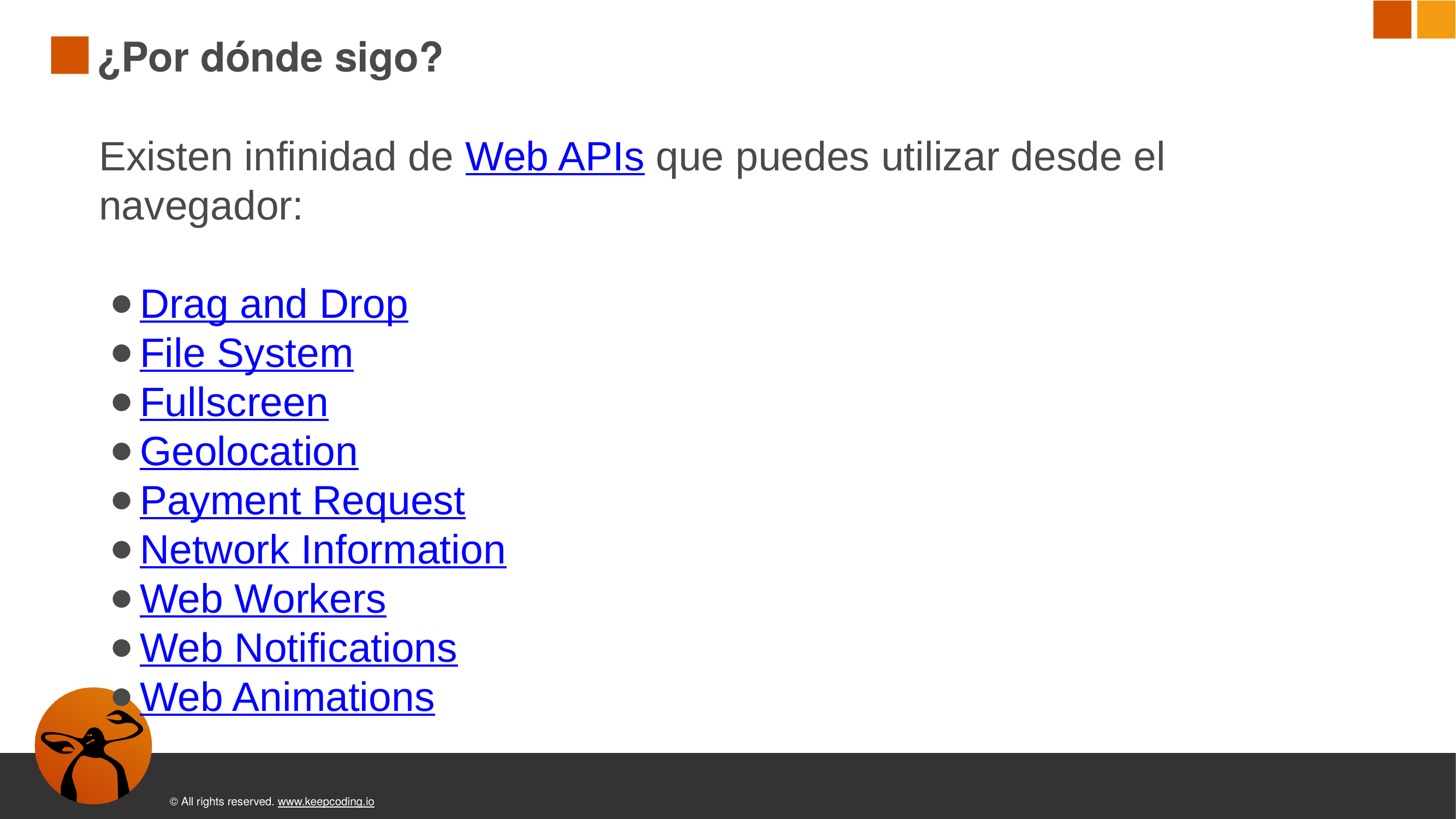

# ¿Por dónde sigo?
Existen infinidad de Web APIs que puedes utilizar desde el navegador:

Drag and Drop
File System
Fullscreen
Geolocation
Payment Request
Network Information
Web Workers
Web Notifications
Web Animations